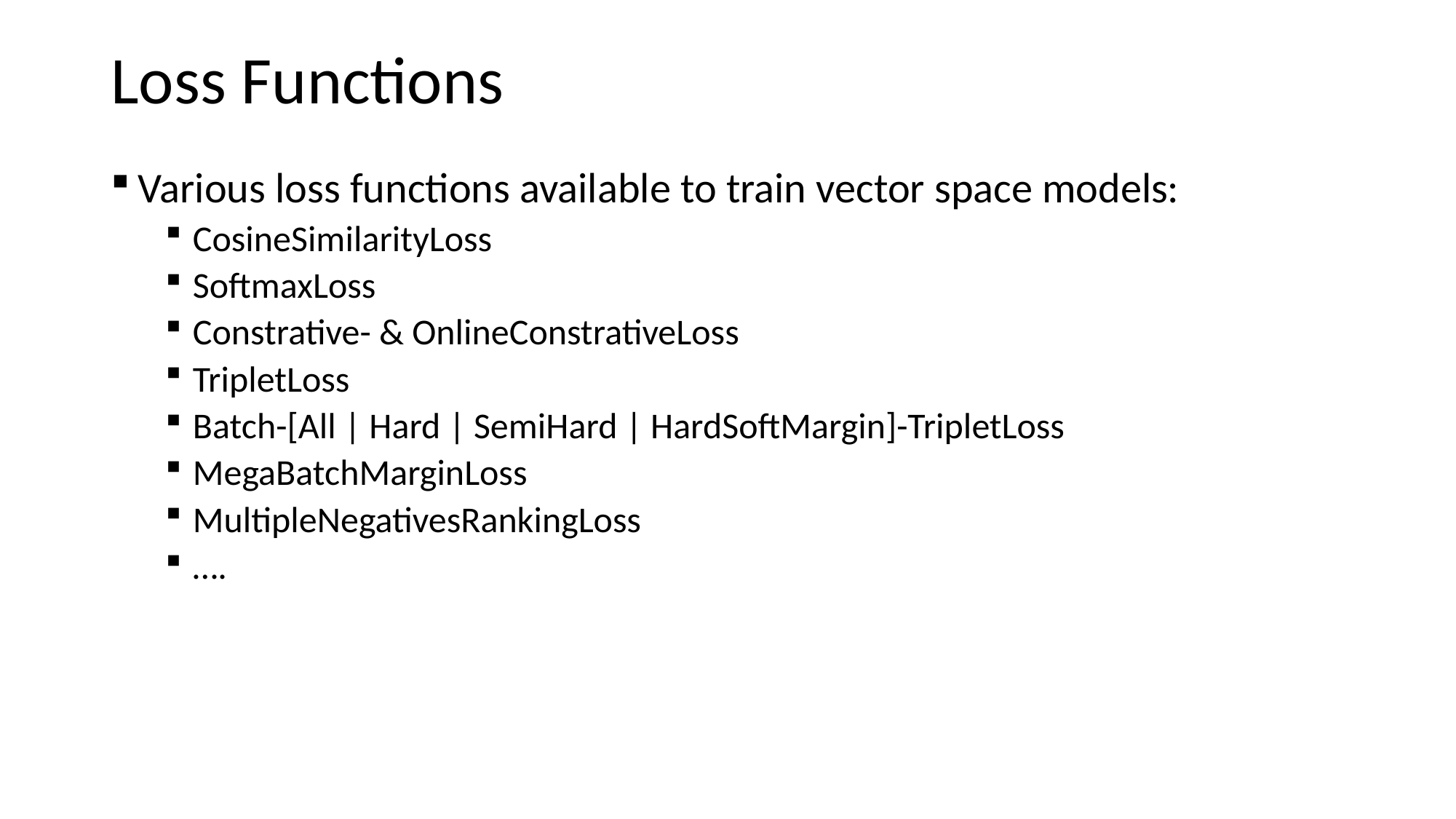

# Loss Functions
Various loss functions available to train vector space models:
CosineSimilarityLoss
SoftmaxLoss
Constrative- & OnlineConstrativeLoss
TripletLoss
Batch-[All | Hard | SemiHard | HardSoftMargin]-TripletLoss
MegaBatchMarginLoss
MultipleNegativesRankingLoss
….